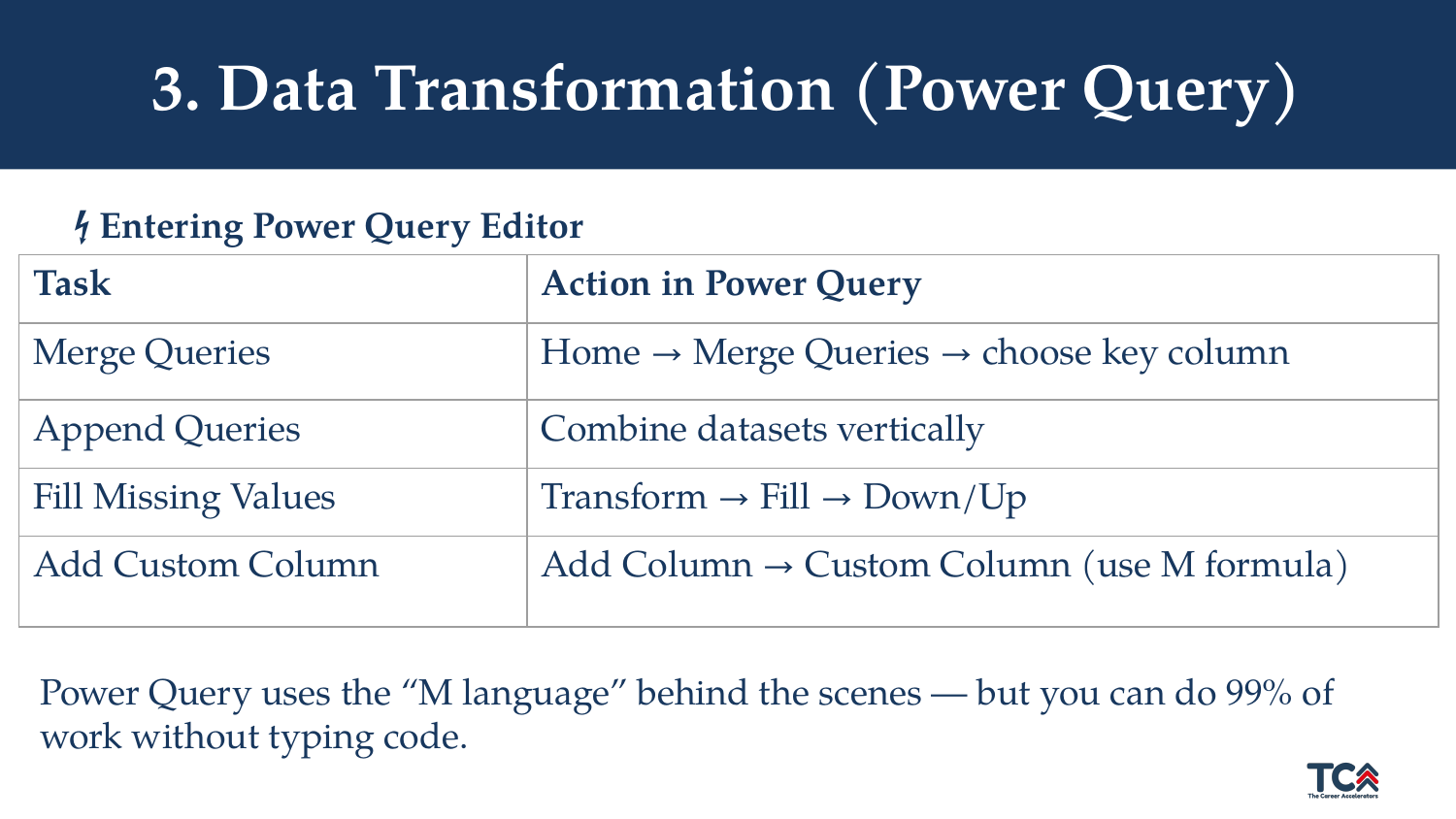

# 3. Data Transformation (Power Query)
⚡ Entering Power Query Editor

| Task | Action in Power Query |
| --- | --- |
| Merge Queries | Home → Merge Queries → choose key column |
| Append Queries | Combine datasets vertically |
| Fill Missing Values | Transform → Fill → Down/Up |
| Add Custom Column | Add Column → Custom Column (use M formula) |
Power Query uses the “M language” behind the scenes — but you can do 99% of work without typing code.